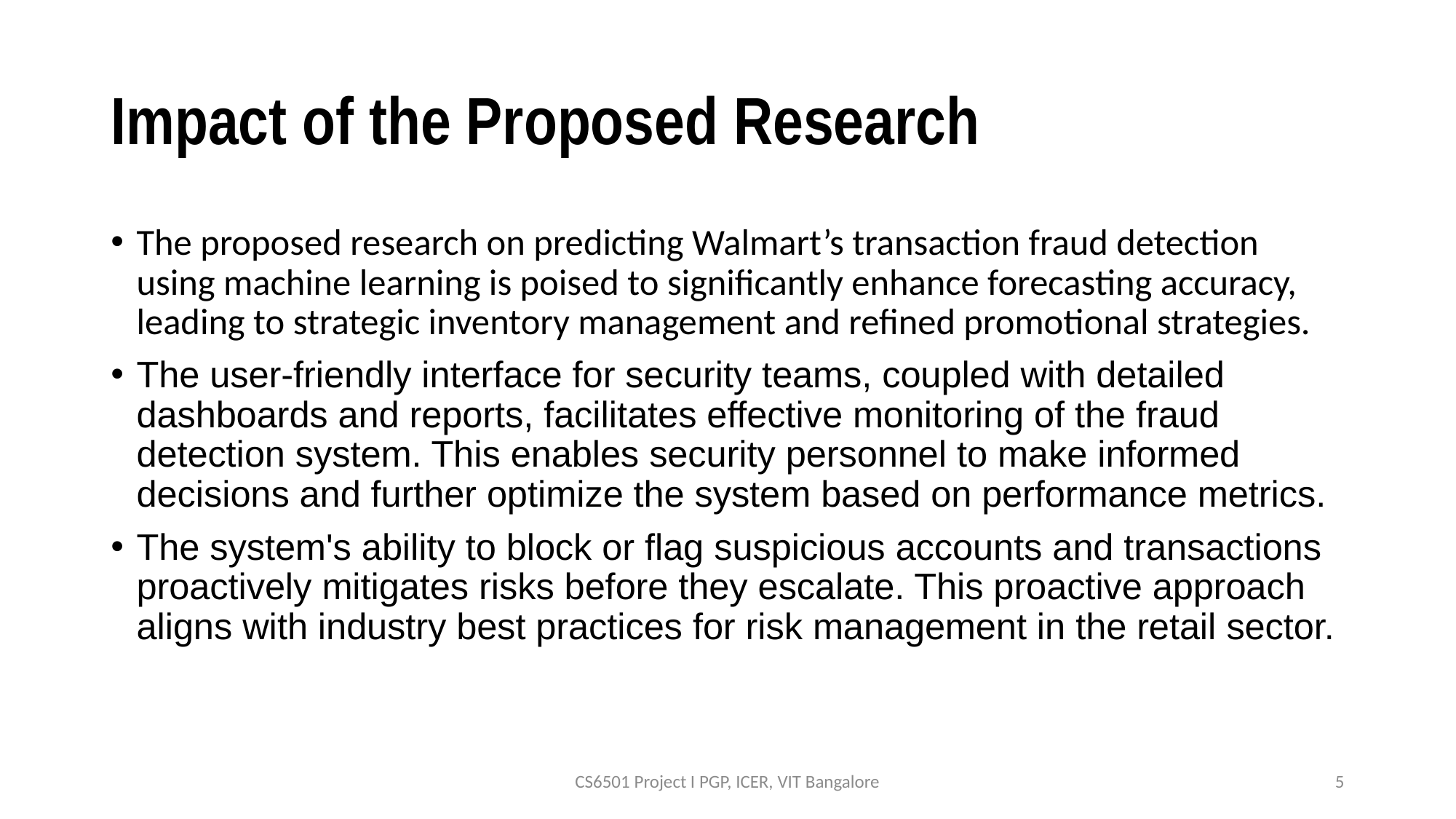

# Impact of the Proposed Research
The proposed research on predicting Walmart’s transaction fraud detection using machine learning is poised to significantly enhance forecasting accuracy, leading to strategic inventory management and refined promotional strategies.
The user-friendly interface for security teams, coupled with detailed dashboards and reports, facilitates effective monitoring of the fraud detection system. This enables security personnel to make informed decisions and further optimize the system based on performance metrics.
The system's ability to block or flag suspicious accounts and transactions proactively mitigates risks before they escalate. This proactive approach aligns with industry best practices for risk management in the retail sector.

CS6501 Project I PGP, ICER, VIT Bangalore
5